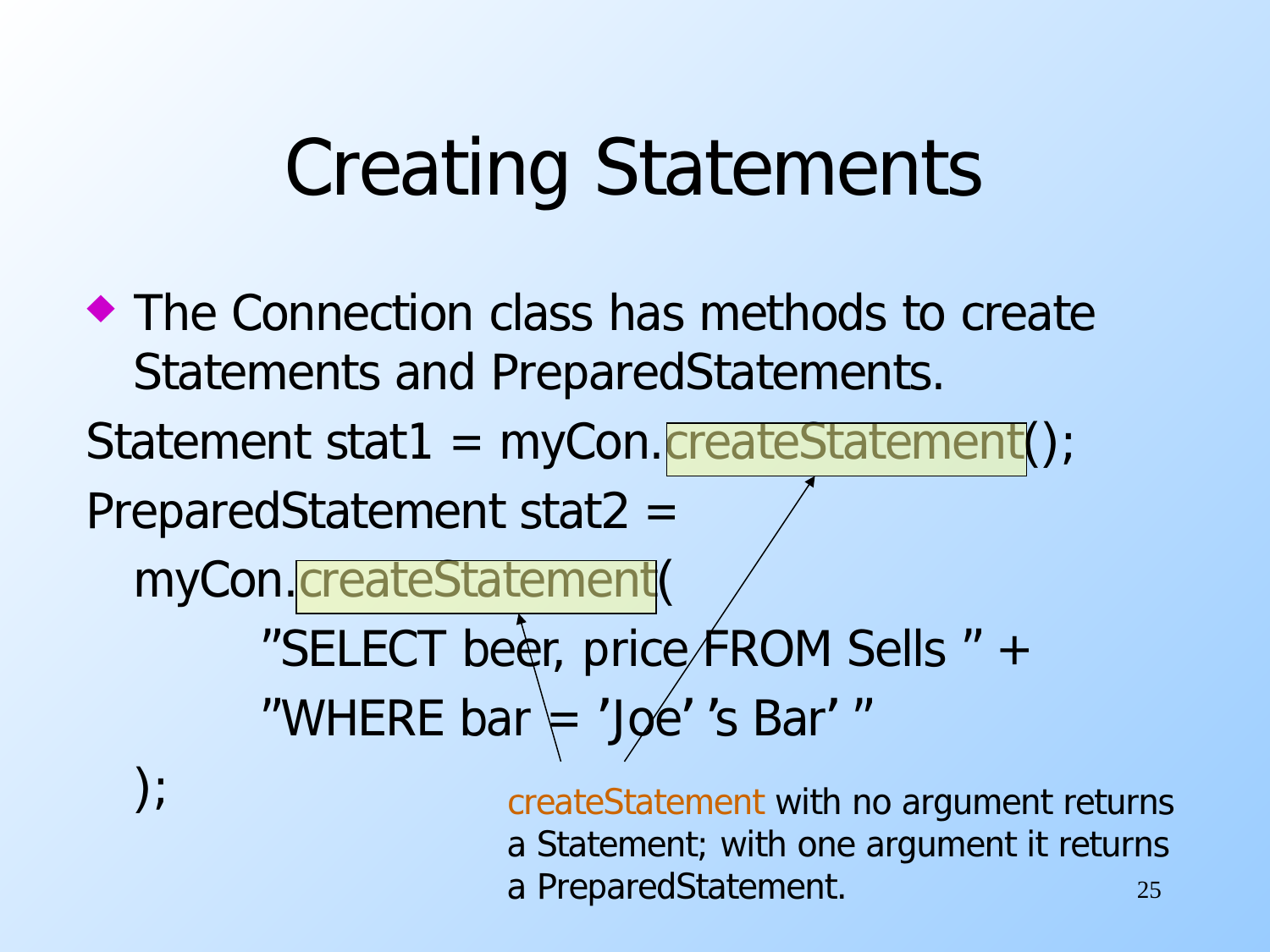

# Creating Statements
The Connection class has methods to create Statements and PreparedStatements.
Statement stat1 = myCon.createStatement();
PreparedStatement stat2 =
	myCon.createStatement(
		”SELECT beer, price FROM Sells ” +
		”WHERE bar = ’Joe’ ’s Bar’ ”
	);

createStatement with no argument returns
a Statement; with one argument it returns
a PreparedStatement.
25